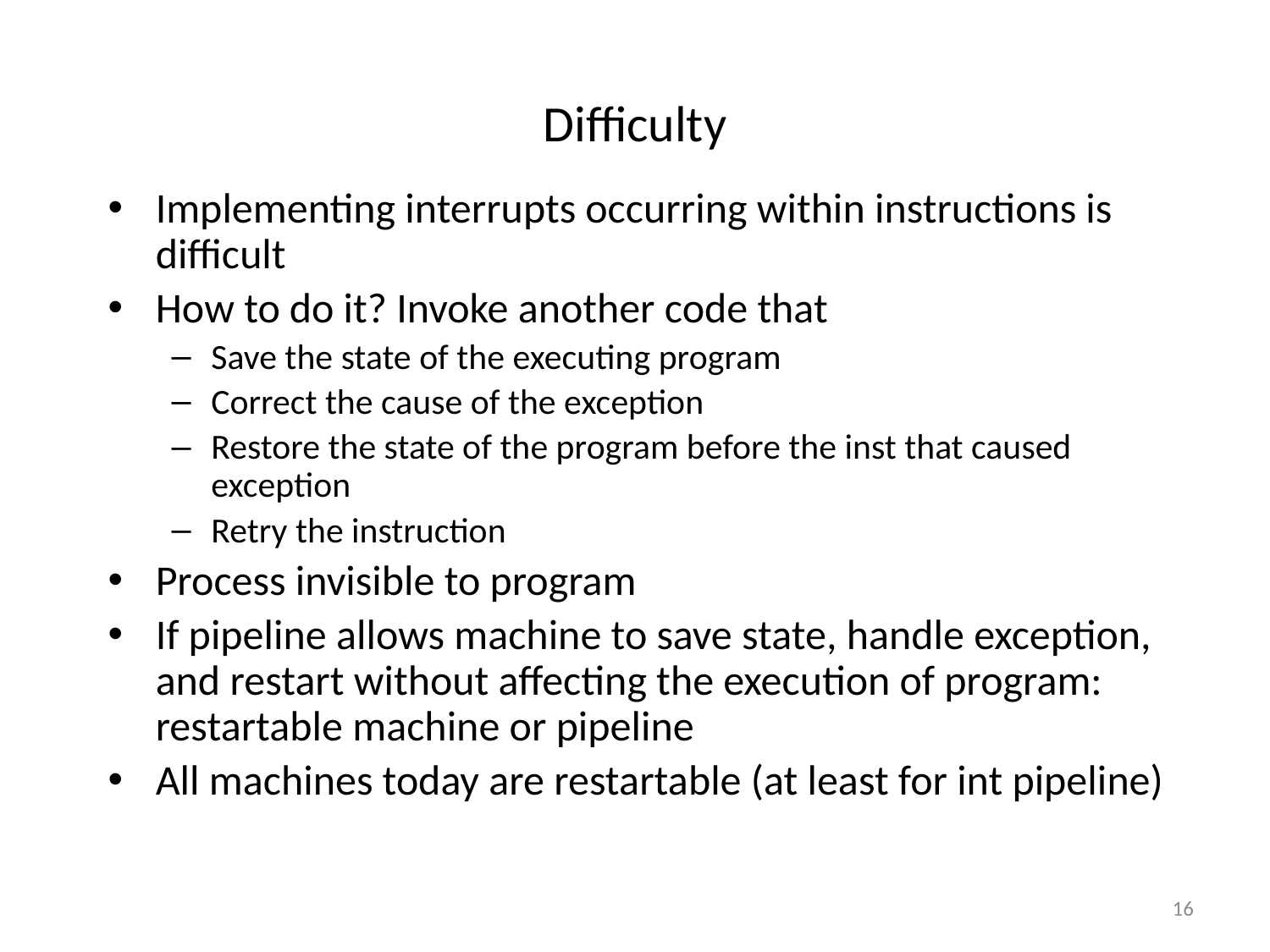

# Difficulty
Implementing interrupts occurring within instructions is difficult
How to do it? Invoke another code that
Save the state of the executing program
Correct the cause of the exception
Restore the state of the program before the inst that caused exception
Retry the instruction
Process invisible to program
If pipeline allows machine to save state, handle exception, and restart without affecting the execution of program: restartable machine or pipeline
All machines today are restartable (at least for int pipeline)

16